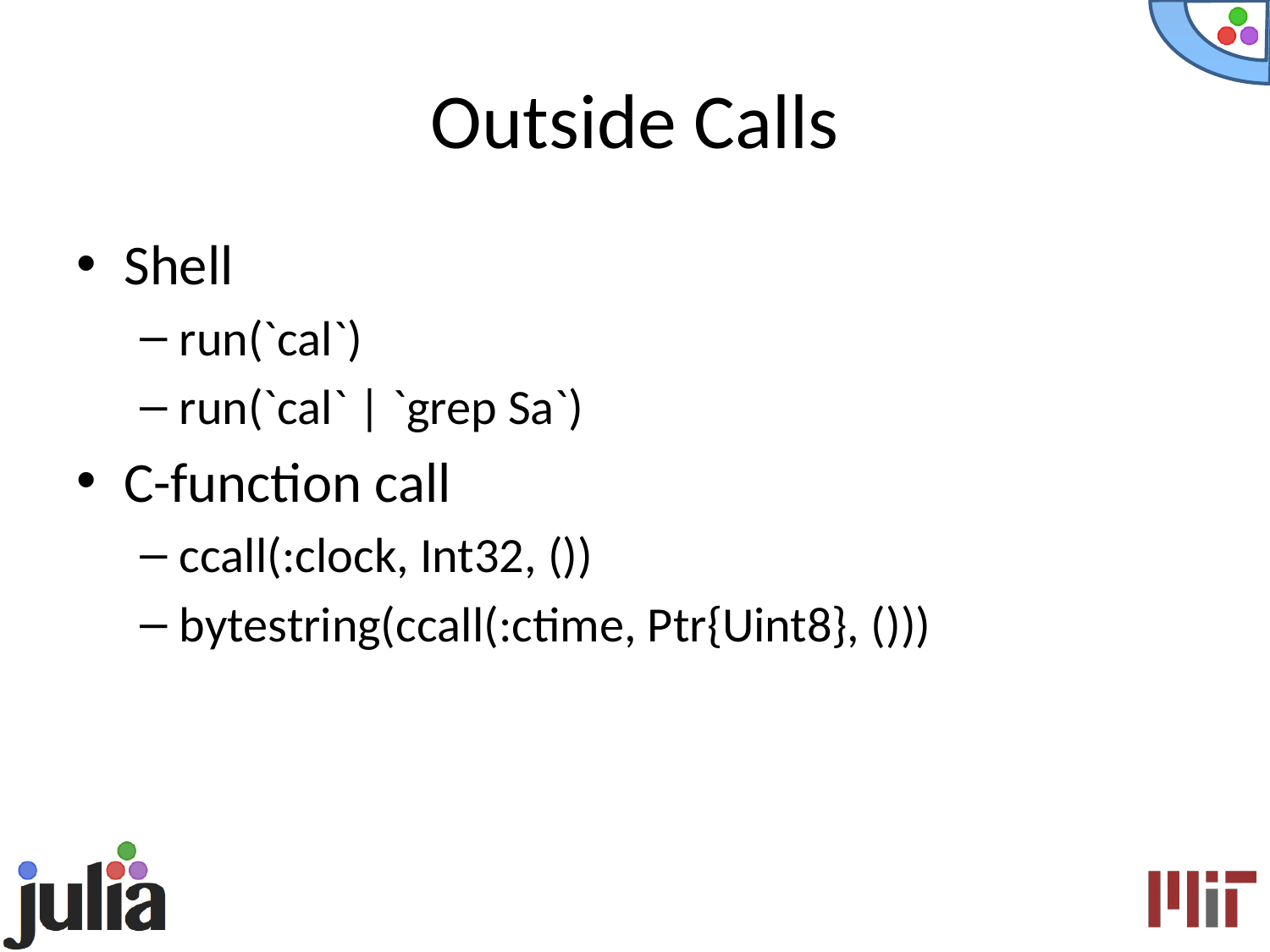

# Outside Calls
Shell
run(`cal`)
run(`cal` | `grep Sa`)
C-function call
ccall(:clock, Int32, ())
bytestring(ccall(:ctime, Ptr{Uint8}, ()))